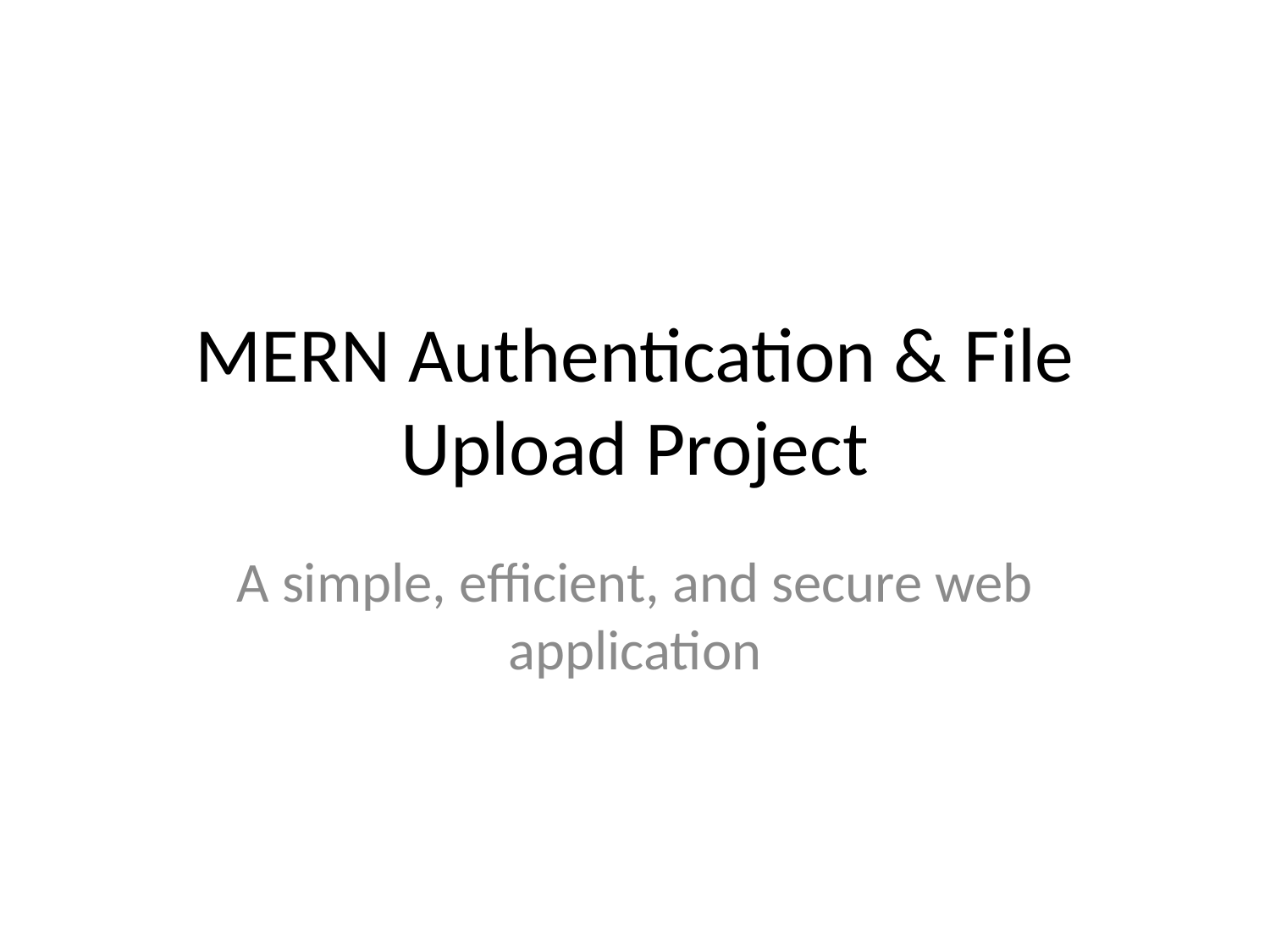

# MERN Authentication & File Upload Project
A simple, efficient, and secure web application